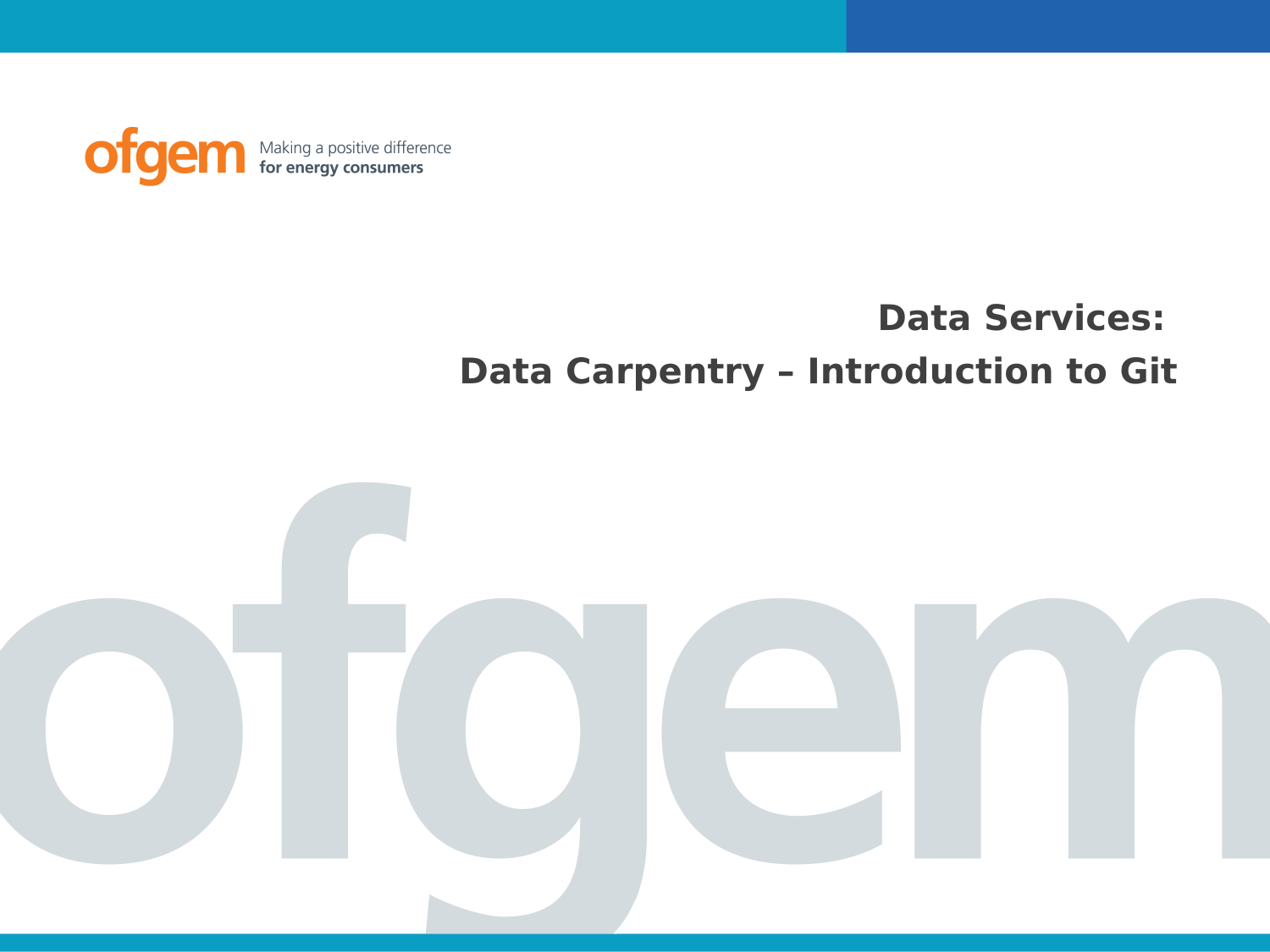

Data Services:
Data Carpentry – Introduction to Git